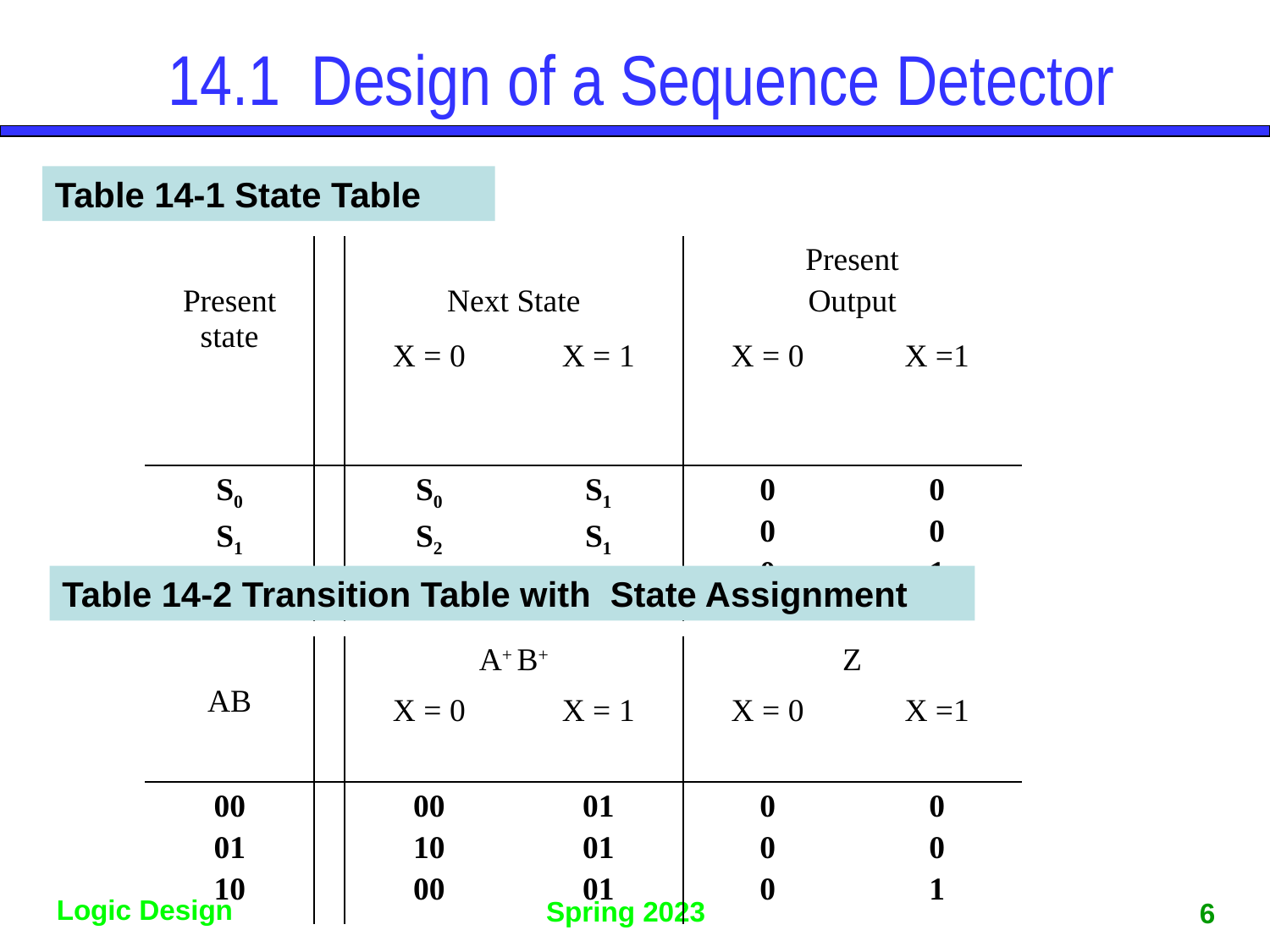

# 14.1	 Design of a Sequence Detector
Table 14-1 State Table
| Present state |  | Next State |  | Present Output |  |
| --- | --- | --- | --- | --- | --- |
|  |  | X = 0 | X = 1 | X = 0 | X =1 |
| S0 S1 S2 |  | S0 S2 S0 | S1 S1 S1 | 0 0 0 | 0 0 1 |
Table 14-2 Transition Table with  State Assignment
| AB |  | A+ B+ |  | Z |  |
| --- | --- | --- | --- | --- | --- |
|  |  | X = 0 | X = 1 | X = 0 | X =1 |
| 00 01 10 |  | 00 10 00 | 01 01 01 | 0 0 0 | 0 0 1 |
6